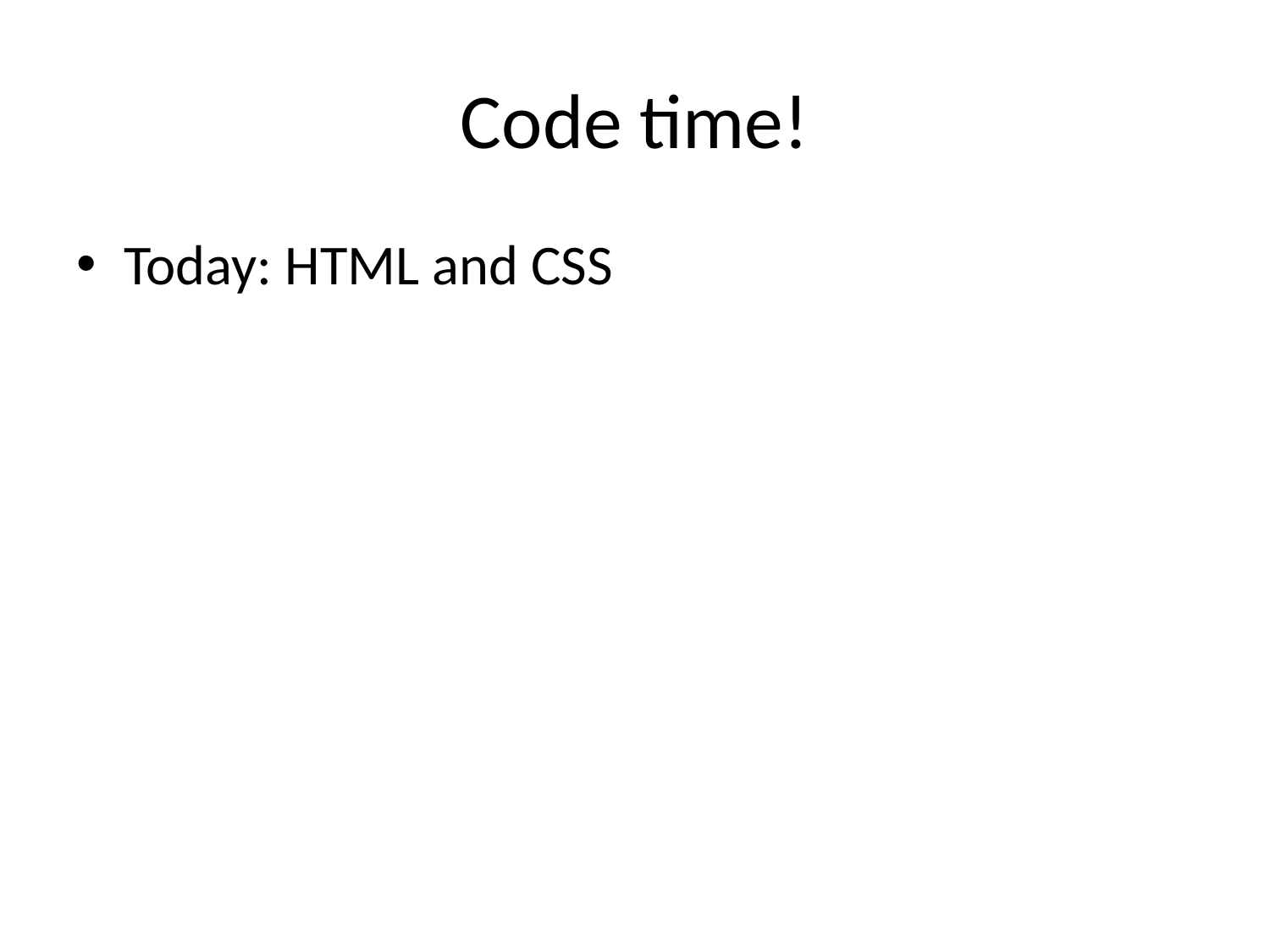

# Code time!
Today: HTML and CSS